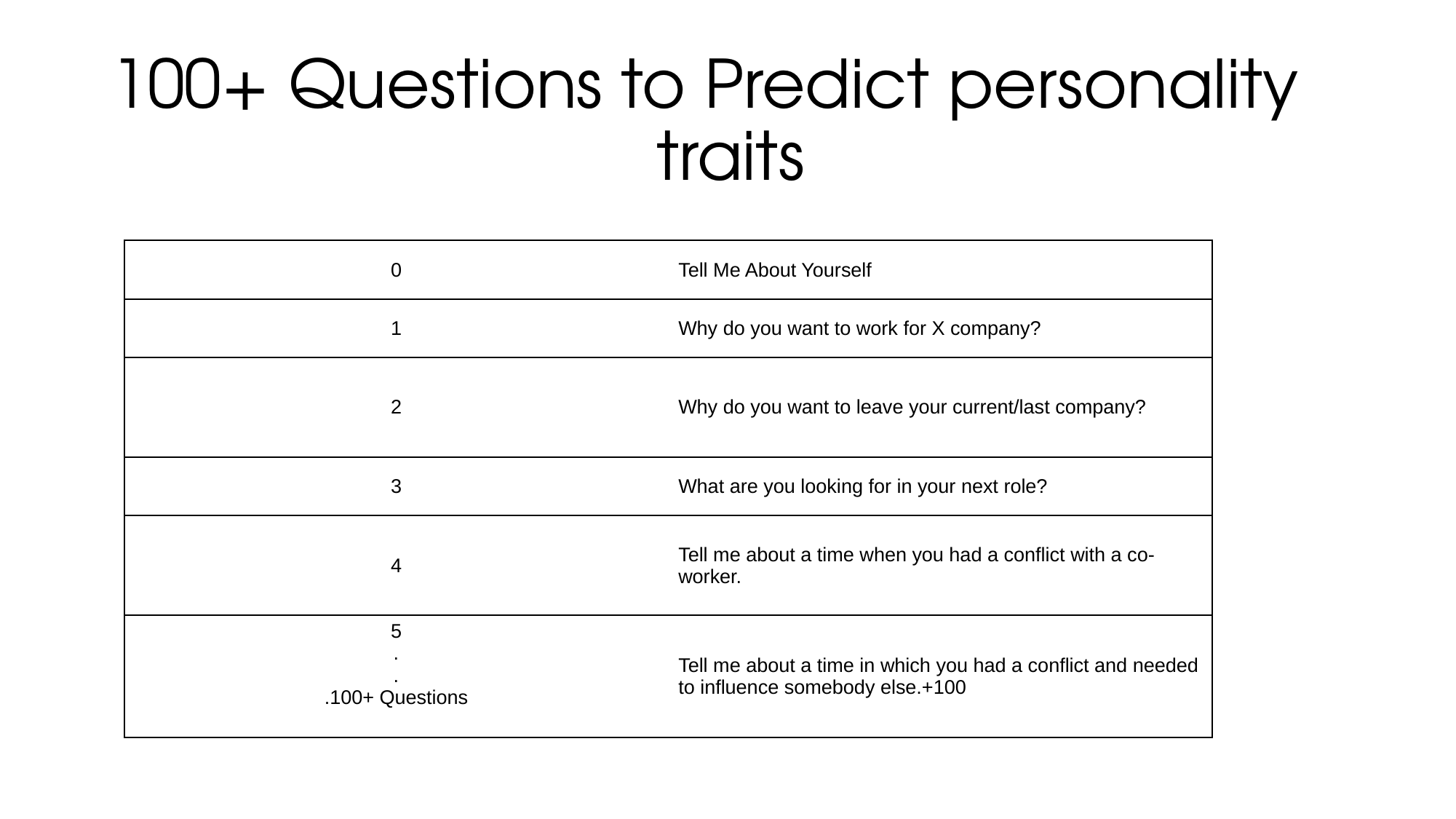

# 100+ Questions to Predict personality 					traits
| 0 | Tell Me About Yourself |
| --- | --- |
| 1 | Why do you want to work for X company? |
| 2 | Why do you want to leave your current/last company? |
| 3 | What are you looking for in your next role? |
| 4 | Tell me about a time when you had a conflict with a co-worker. |
| 5 . . .100+ Questions | Tell me about a time in which you had a conflict and needed to influence somebody else.+100 |